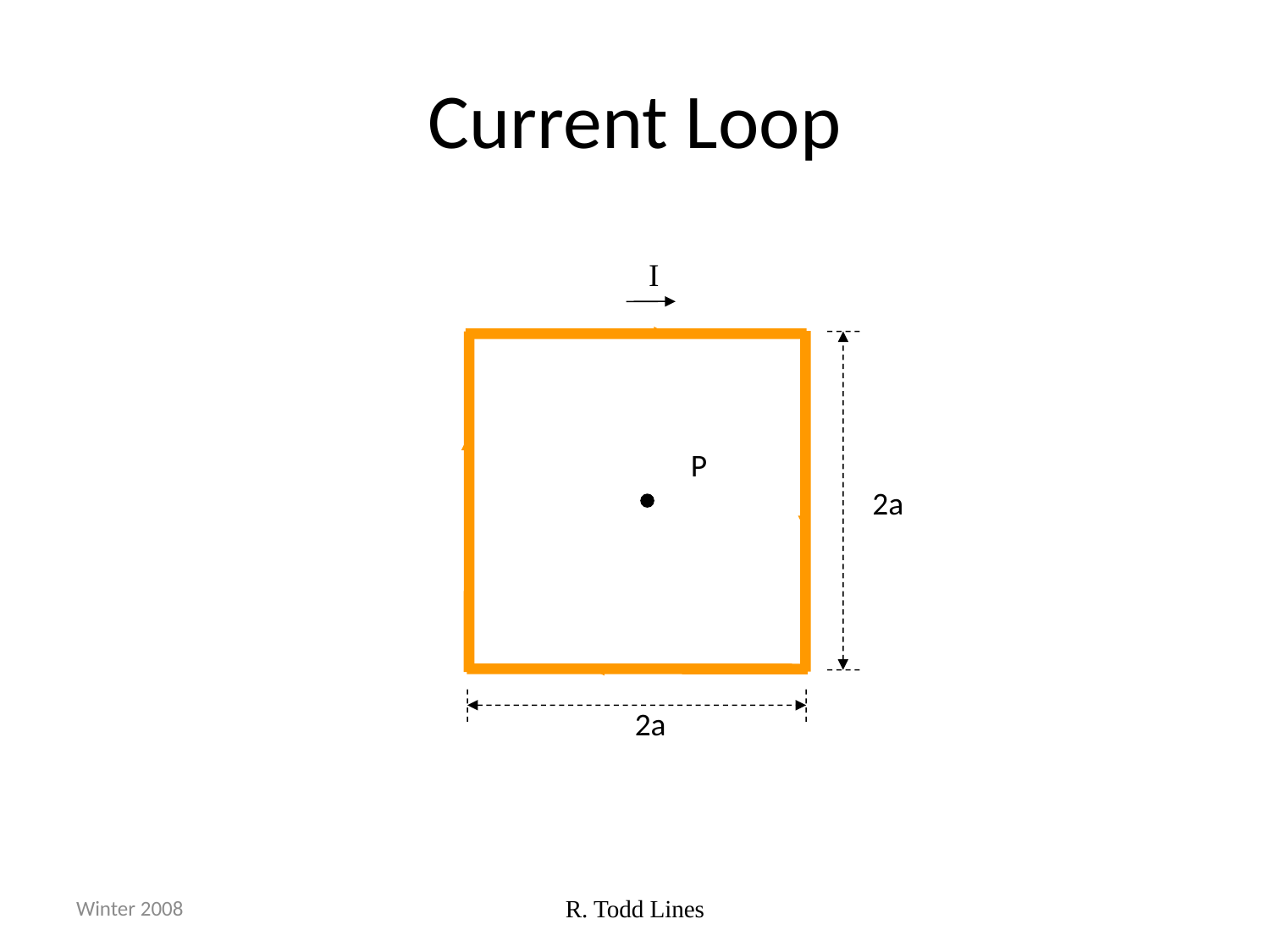

# Current Loop
I

P

2a

2a
Winter 2008
R. Todd Lines